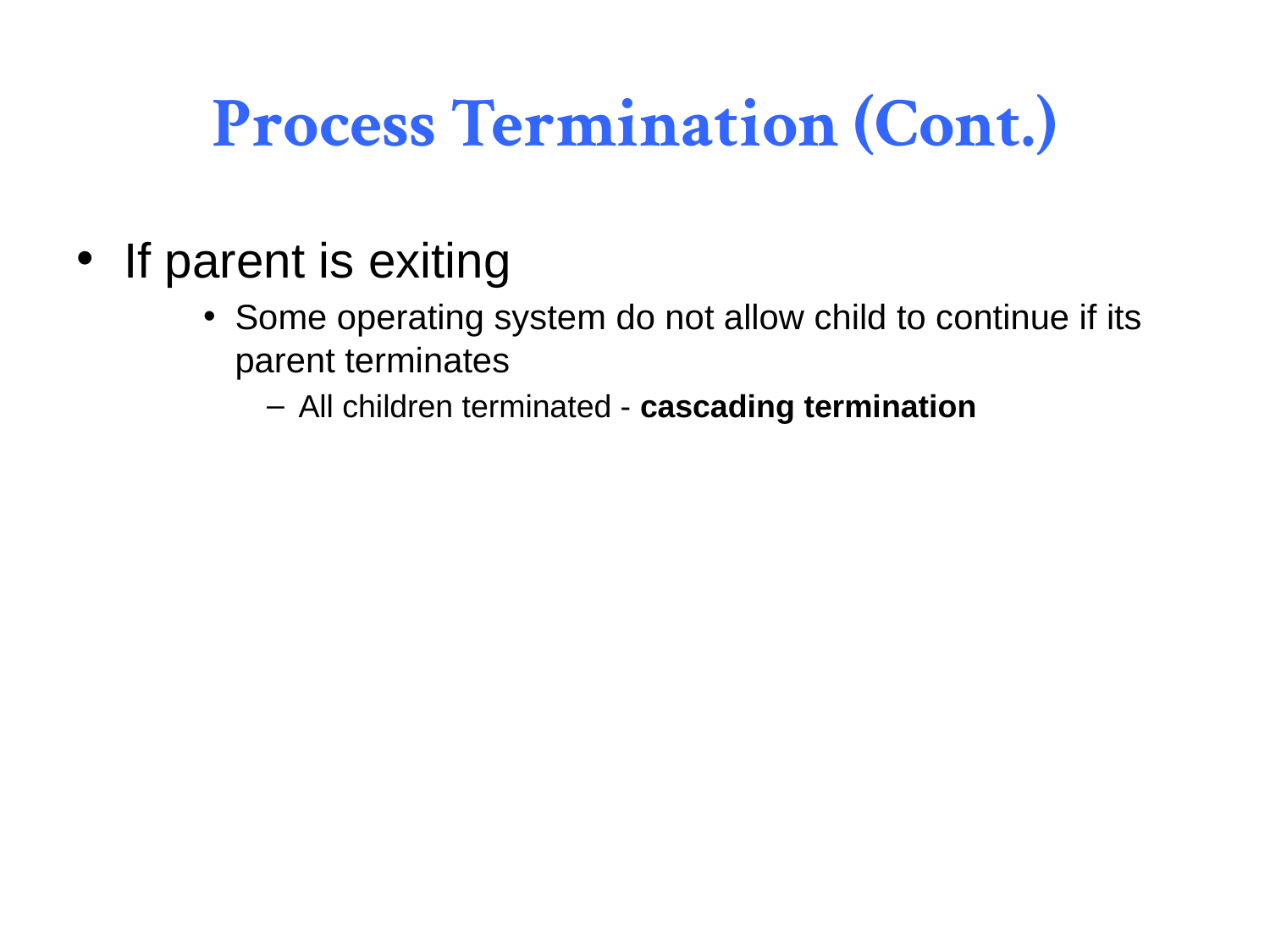

# Process Termination (Cont.)
If parent is exiting
Some operating system do not allow child to continue if its parent terminates
All children terminated - cascading termination